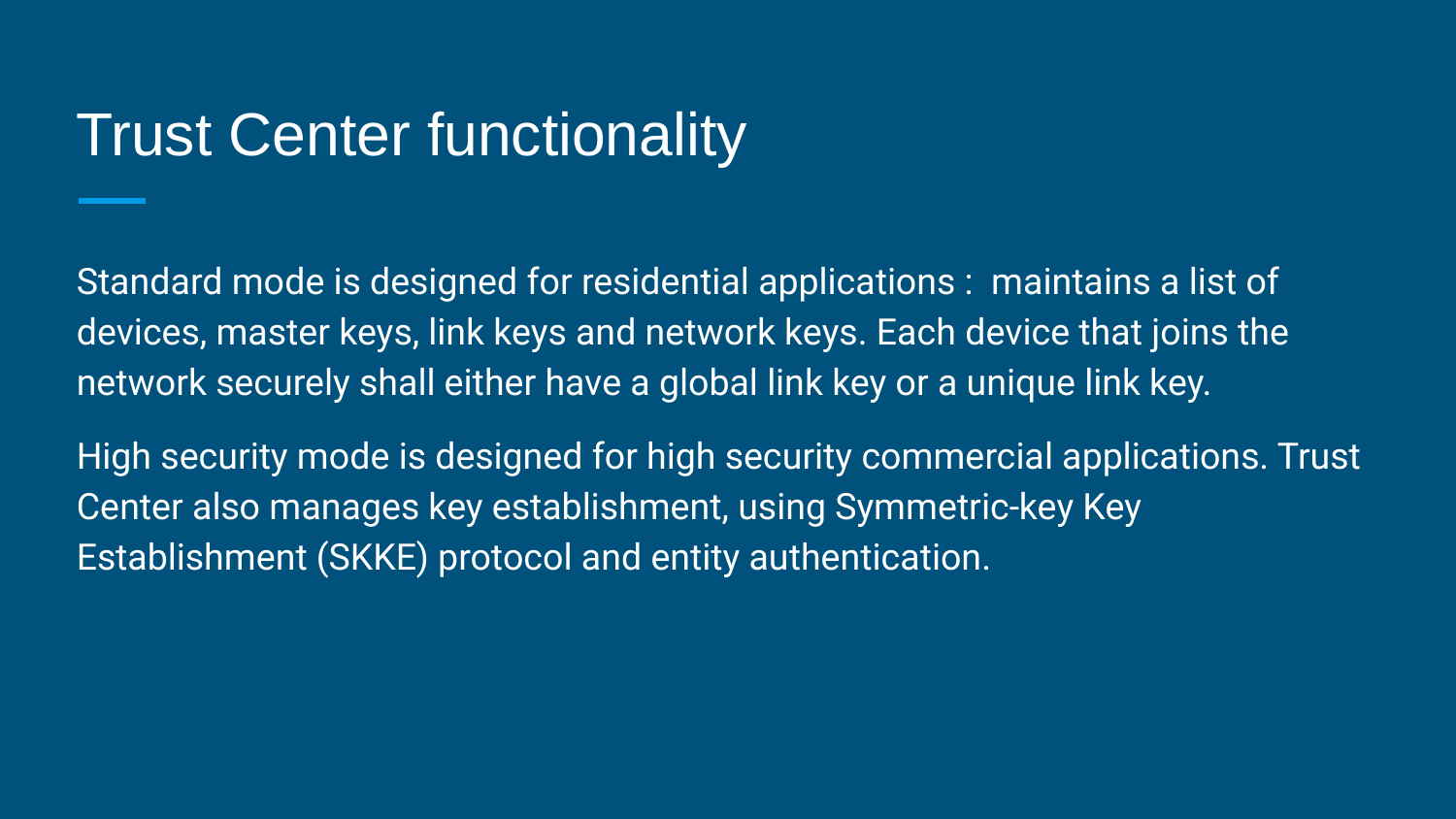

# Trust Center functionality
Standard mode is designed for residential applications :  maintains a list of devices, master keys, link keys and network keys. Each device that joins the network securely shall either have a global link key or a unique link key.
High security mode is designed for high security commercial applications. Trust Center also manages key establishment, using Symmetric-key Key Establishment (SKKE) protocol and entity authentication.